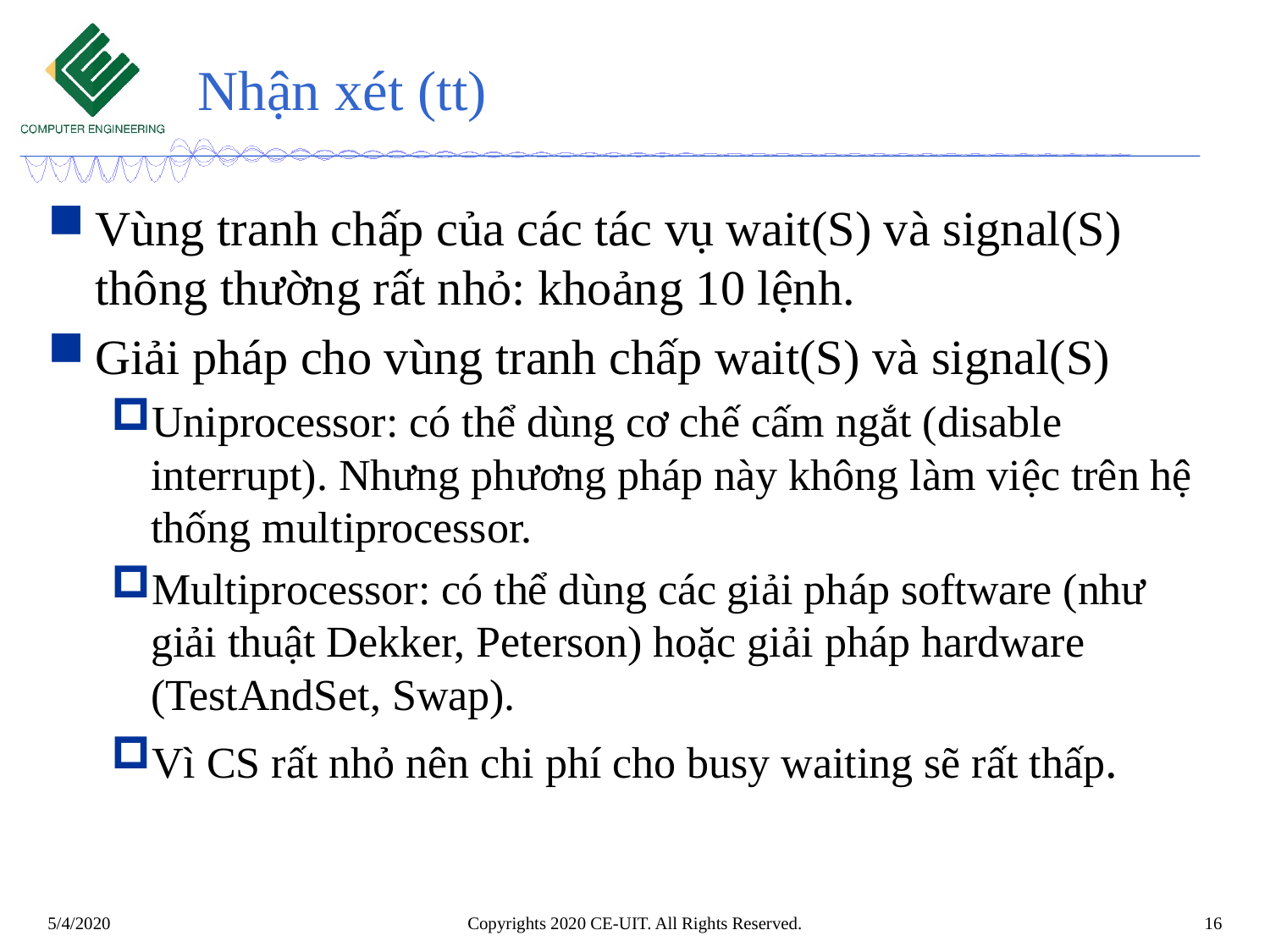

# Nhận xét (tt)
Vùng tranh chấp của các tác vụ wait(S) và signal(S) thông thường rất nhỏ: khoảng 10 lệnh.
Giải pháp cho vùng tranh chấp wait(S) và signal(S)
Uniprocessor: có thể dùng cơ chế cấm ngắt (disable interrupt). Nhưng phương pháp này không làm việc trên hệ thống multiprocessor.
Multiprocessor: có thể dùng các giải pháp software (như giải thuật Dekker, Peterson) hoặc giải pháp hardware (TestAndSet, Swap).
Vì CS rất nhỏ nên chi phí cho busy waiting sẽ rất thấp.

Copyrights 2020 CE-UIT. All Rights Reserved.
16
5/4/2020